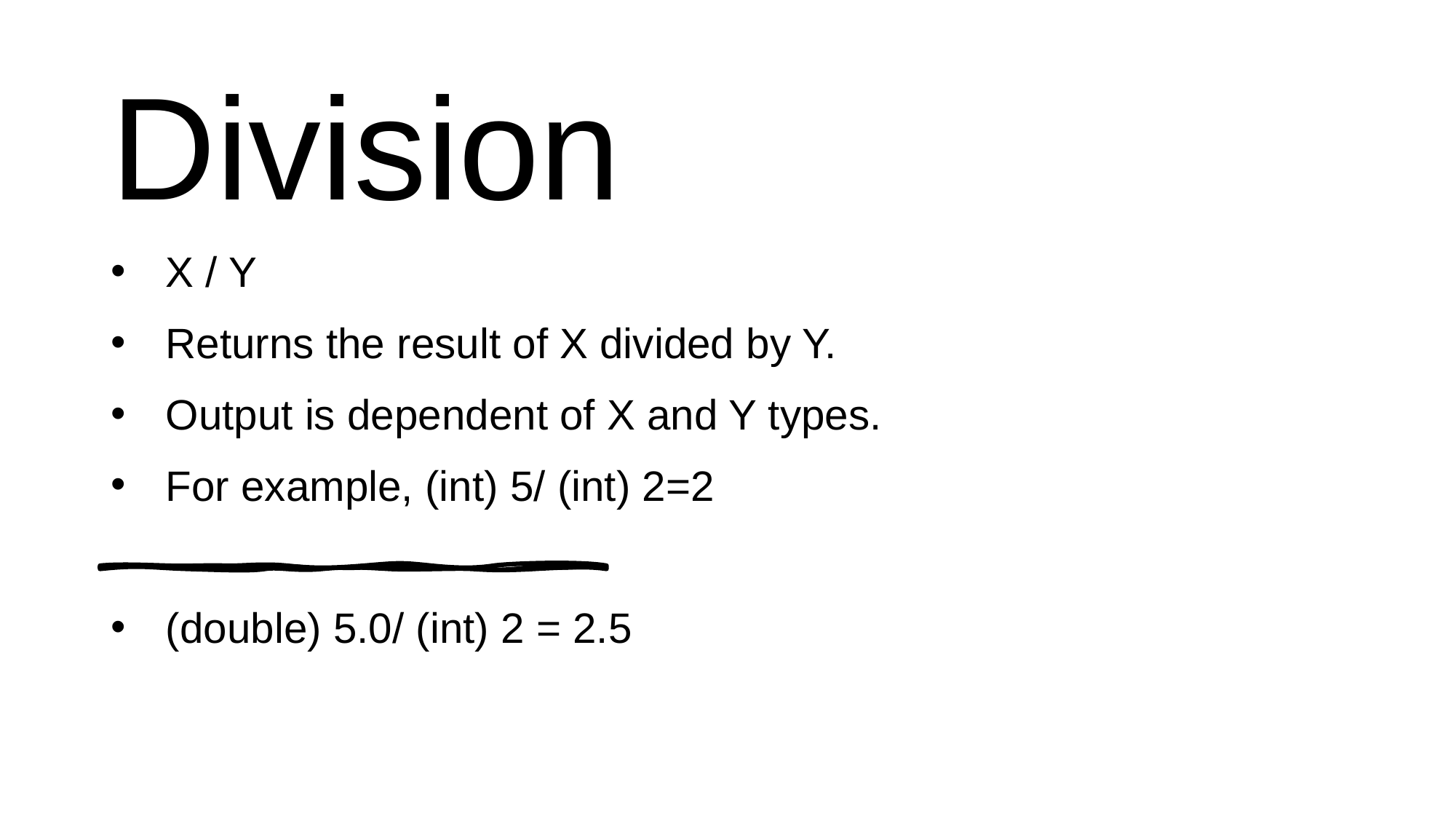

# Division
X / Y
Returns the result of X divided by Y.
Output is dependent of X and Y types.
For example, (int) 5/ (int) 2=2

(double) 5.0/ (int) 2 = 2.5